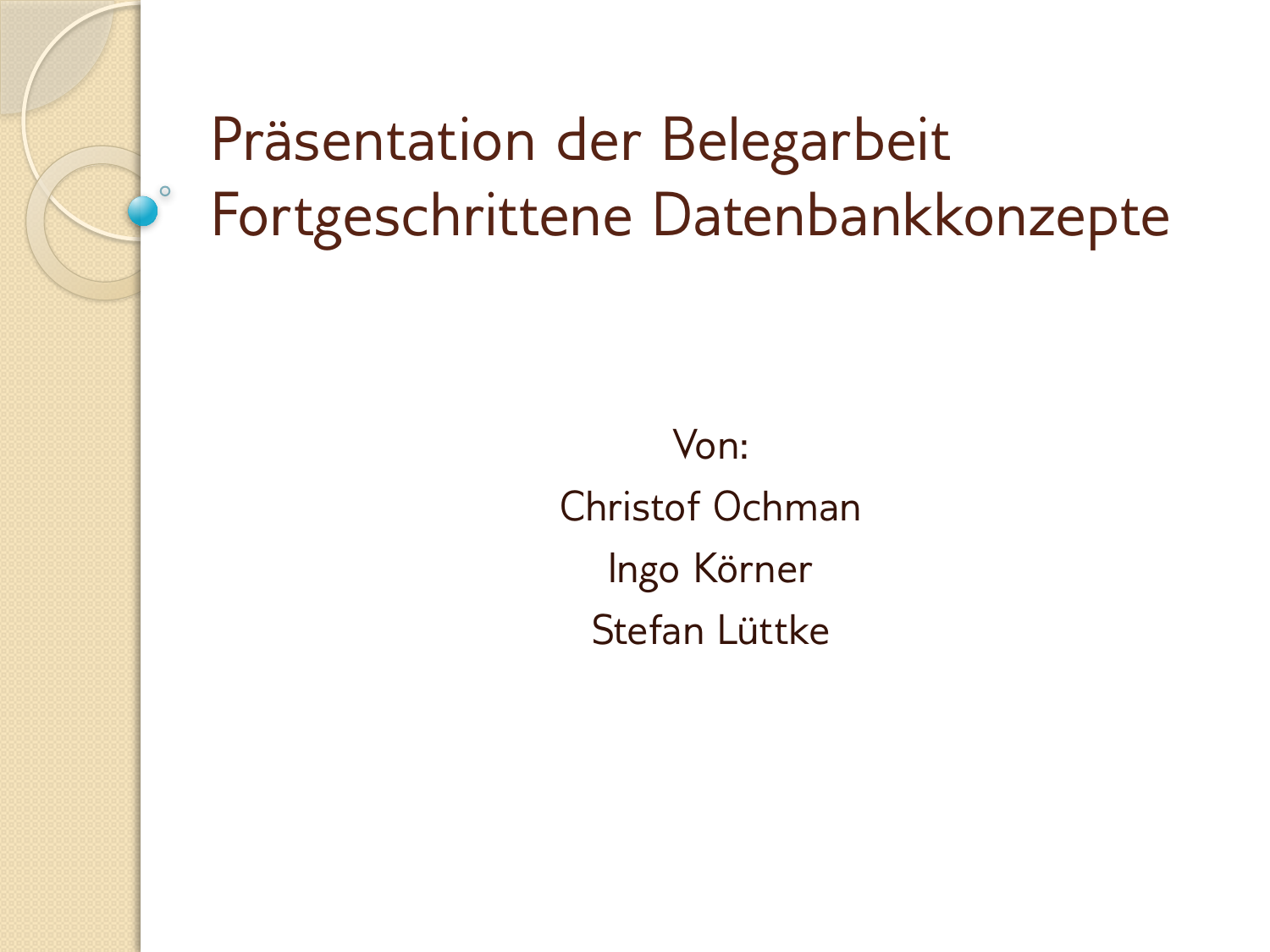

# Präsentation der Belegarbeit Fortgeschrittene Datenbankkonzepte
Von:
Christof Ochman
Ingo Körner
Stefan Lüttke